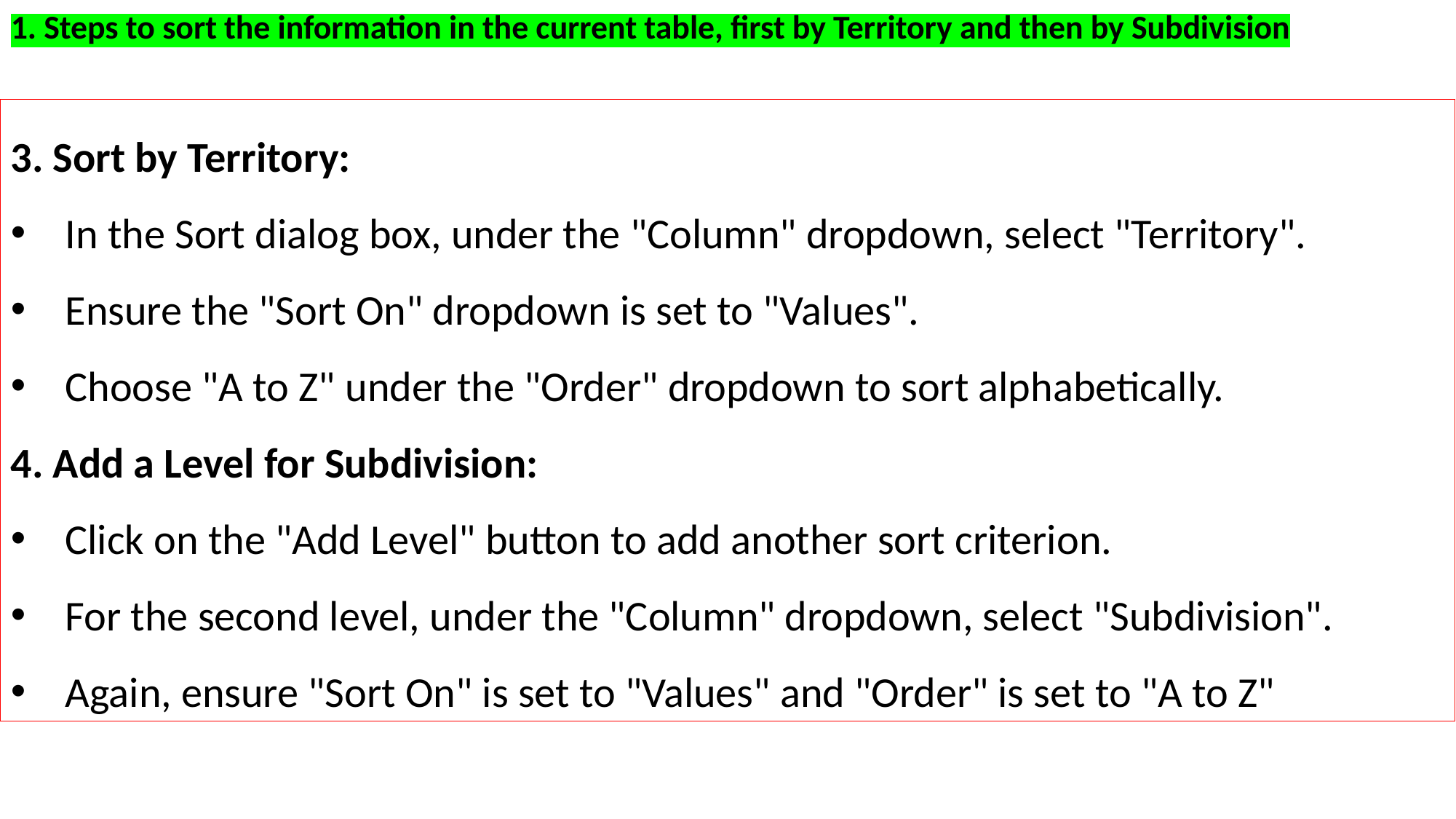

1. Steps to sort the information in the current table, first by Territory and then by Subdivision
3. Sort by Territory:
In the Sort dialog box, under the "Column" dropdown, select "Territory".
Ensure the "Sort On" dropdown is set to "Values".
Choose "A to Z" under the "Order" dropdown to sort alphabetically.
4. Add a Level for Subdivision:
Click on the "Add Level" button to add another sort criterion.
For the second level, under the "Column" dropdown, select "Subdivision".
Again, ensure "Sort On" is set to "Values" and "Order" is set to "A to Z"